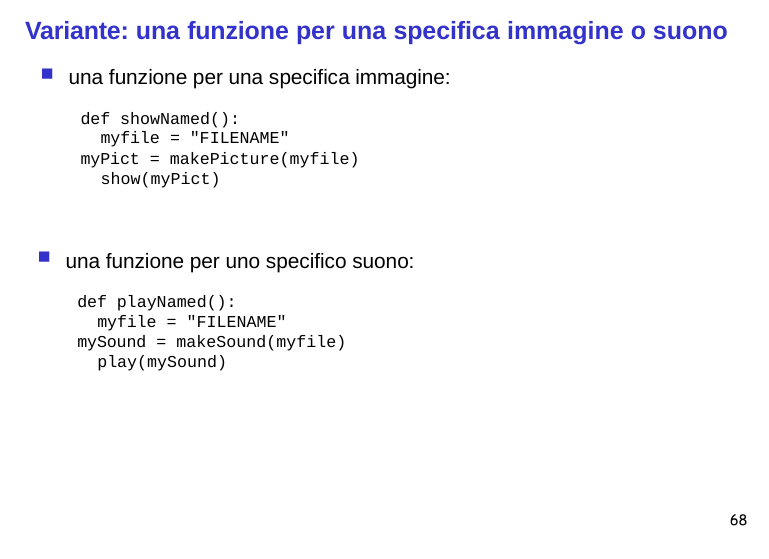

# Variante: una funzione per una specifica immagine o suono
una funzione per una specifica immagine:
def showNamed():  myfile = "FILENAME"
myPict = makePicture(myfile)  show(myPict)
una funzione per uno specifico suono:
def playNamed():  myfile = "FILENAME"
mySound = makeSound(myfile)  play(mySound)
68